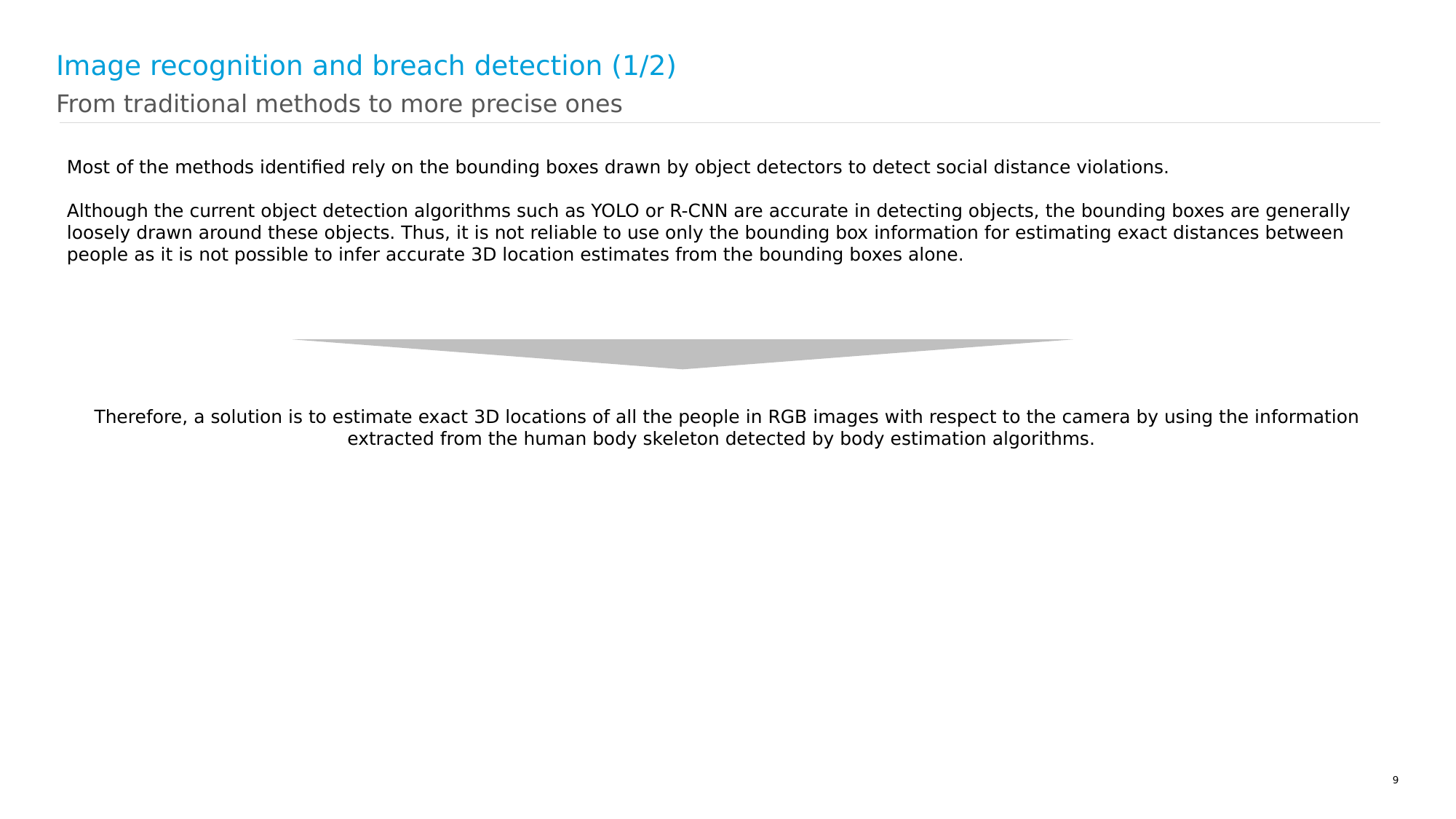

# Image recognition and breach detection (1/2)
From traditional methods to more precise ones
Most of the methods identified rely on the bounding boxes drawn by object detectors to detect social distance violations.

Although the current object detection algorithms such as YOLO or R-CNN are accurate in detecting objects, the bounding boxes are generally loosely drawn around these objects. Thus, it is not reliable to use only the bounding box information for estimating exact distances between people as it is not possible to infer accurate 3D location estimates from the bounding boxes alone.

Therefore, a solution is to estimate exact 3D locations of all the people in RGB images with respect to the camera by using the information extracted from the human body skeleton detected by body estimation algorithms.